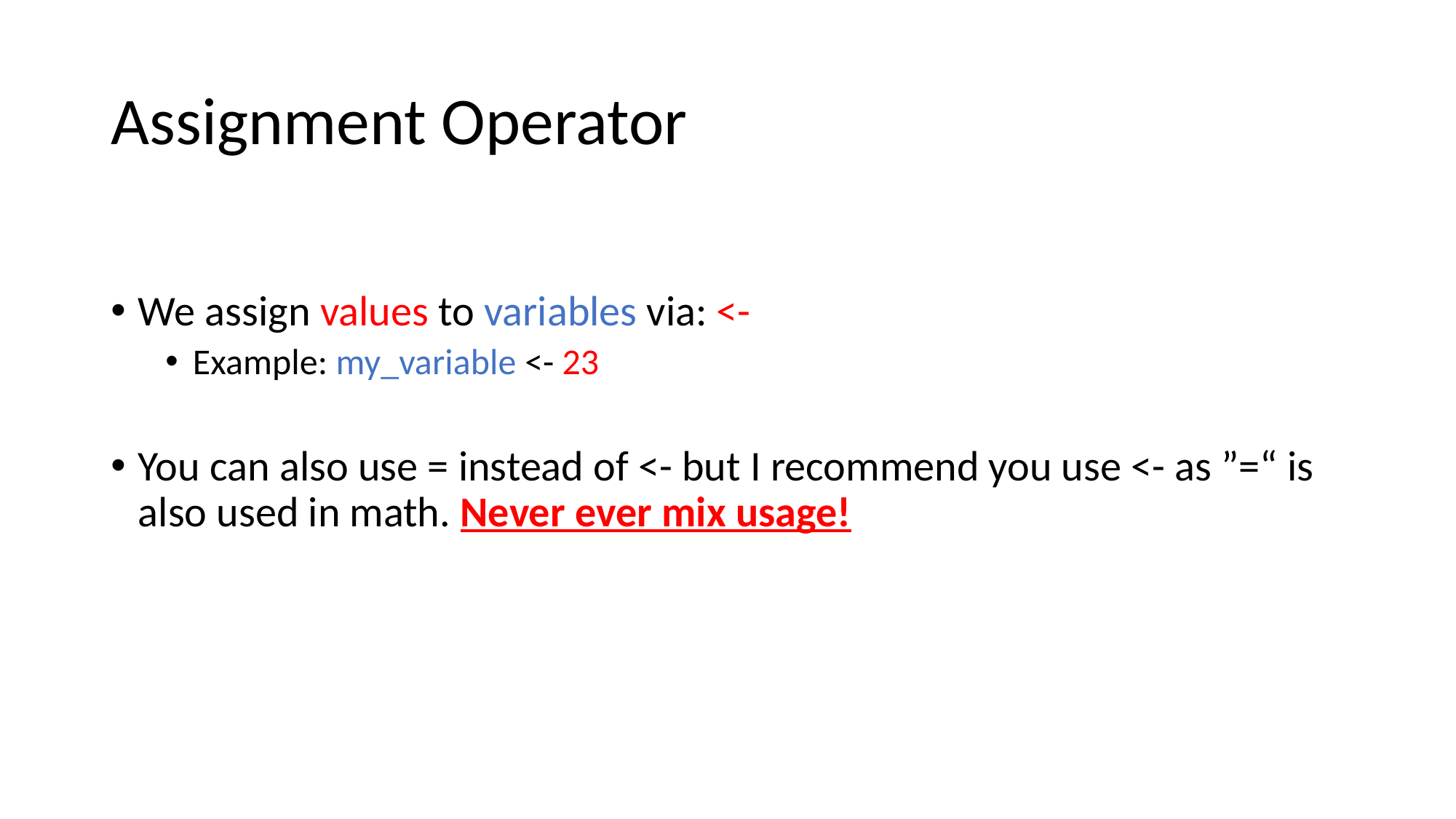

# Assignment Operator

We assign values to variables via: <-
Example: my_variable <- 23

You can also use = instead of <- but I recommend you use <- as ”=“ is also used in math. Never ever mix usage!